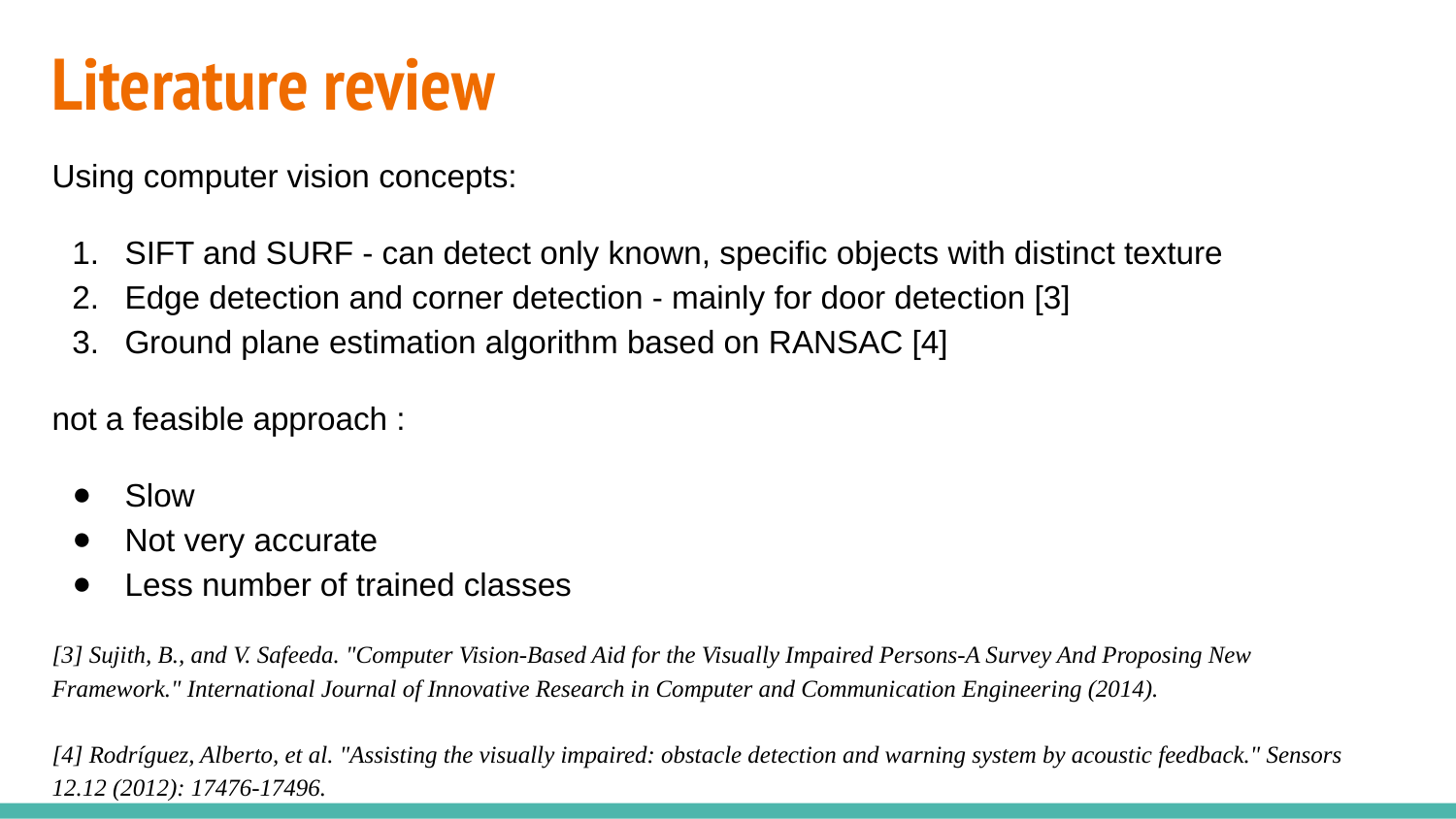

Literature review
Using computer vision concepts:
SIFT and SURF - can detect only known, specific objects with distinct texture
Edge detection and corner detection - mainly for door detection [3]
Ground plane estimation algorithm based on RANSAC [4]
not a feasible approach :
Slow
Not very accurate
Less number of trained classes
[3] Sujith, B., and V. Safeeda. "Computer Vision-Based Aid for the Visually Impaired Persons-A Survey And Proposing New Framework." International Journal of Innovative Research in Computer and Communication Engineering (2014).
[4] Rodríguez, Alberto, et al. "Assisting the visually impaired: obstacle detection and warning system by acoustic feedback." Sensors 12.12 (2012): 17476-17496.